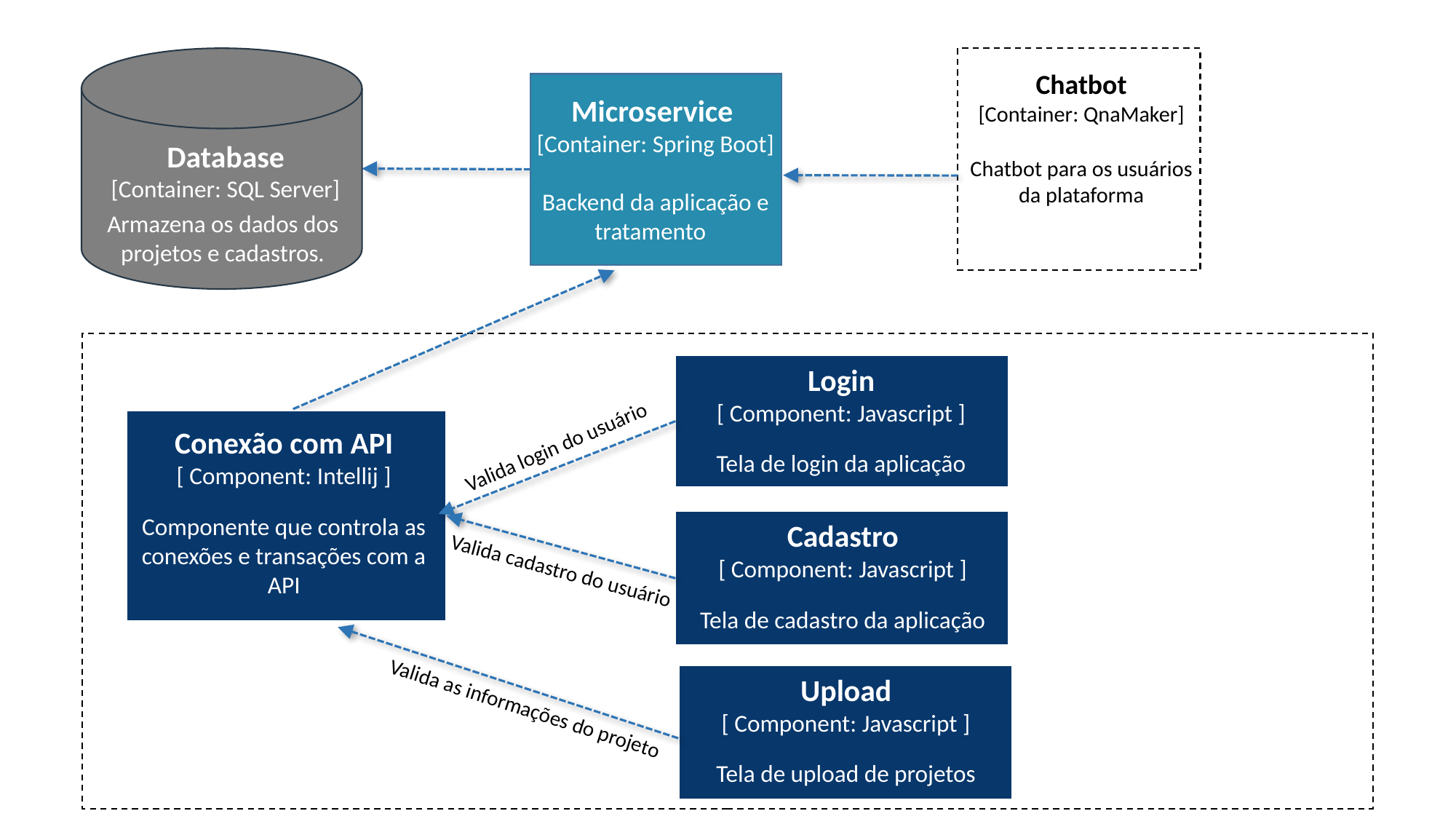

Armazena os dados dos projetos e cadastros.

Chatbot
[Container: QnaMaker]
Chatbot para os usuários da plataforma

Microservice
[Container: Spring Boot]

Backend da aplicação e tratamento

Database
[Container: SQL Server]
Valida login do usuário
Valida login de usuário

Login
[ Component: Javascript ]

Tela de login da aplicação

Conexão com API
[ Component: Intellij ]

Componente que controla as conexões e transações com a API

Cadastro
[ Component: Javascript ]

Tela de cadastro da aplicação

Valida cadastro do usuário

Upload
[ Component: Javascript ]

Tela de upload de projetos

Valida as informações do projeto